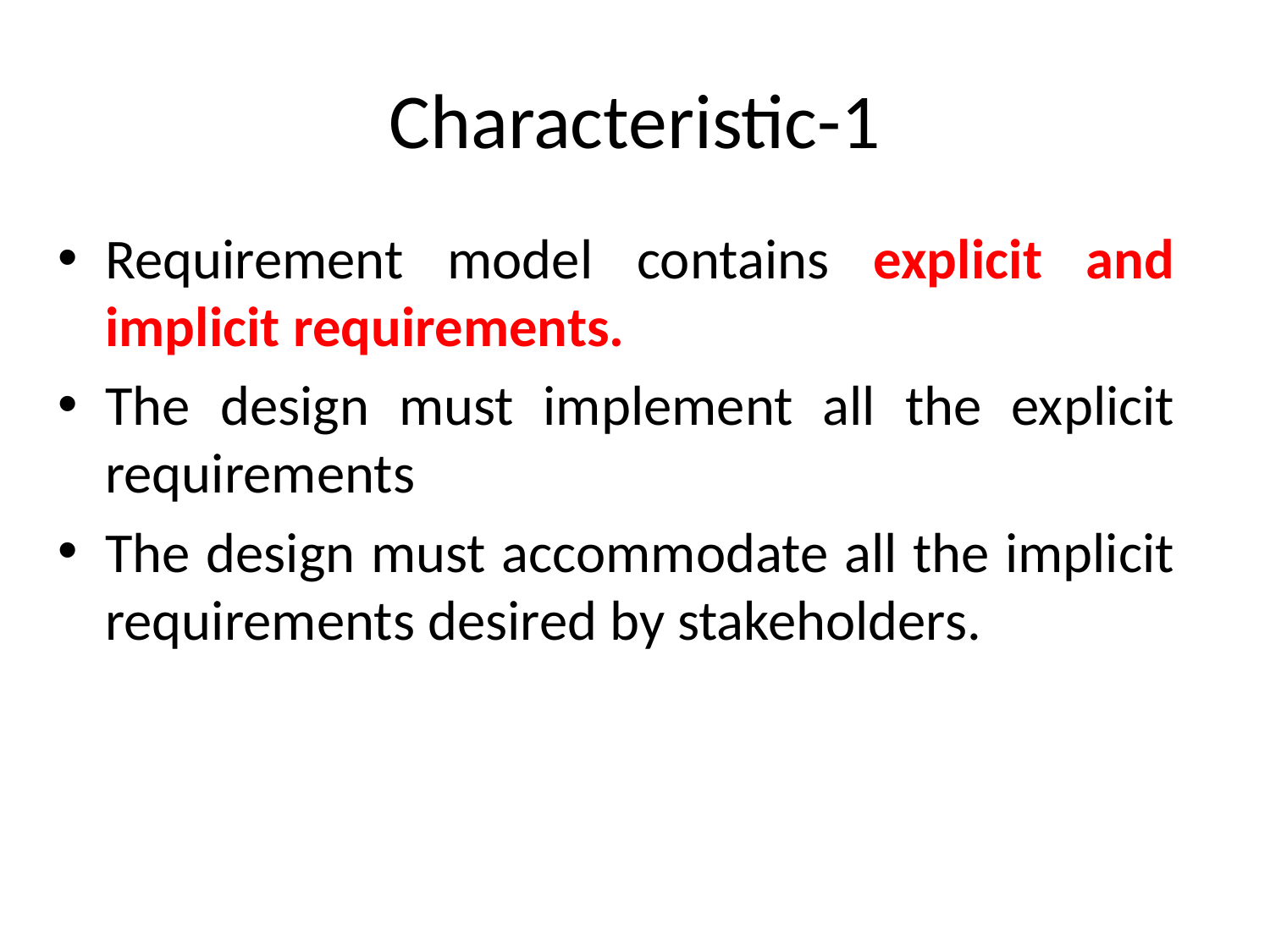

# Characteristic-1
Requirement model contains explicit and implicit requirements.
The design must implement all the explicit requirements
The design must accommodate all the implicit requirements desired by stakeholders.